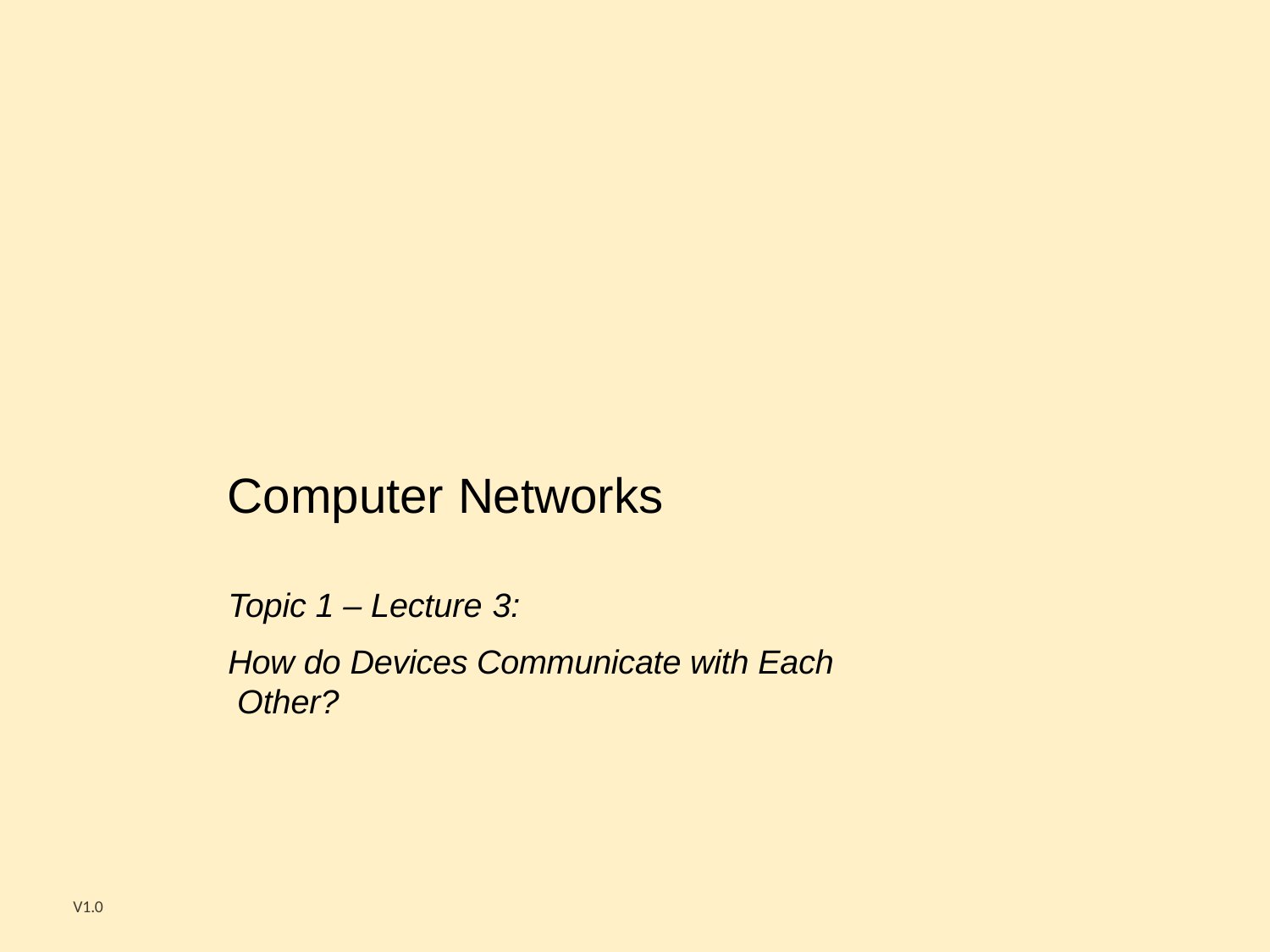

Computer Networks

Topic 1 – Lecture 3:
How do Devices Communicate with Each  Other?
V1.0